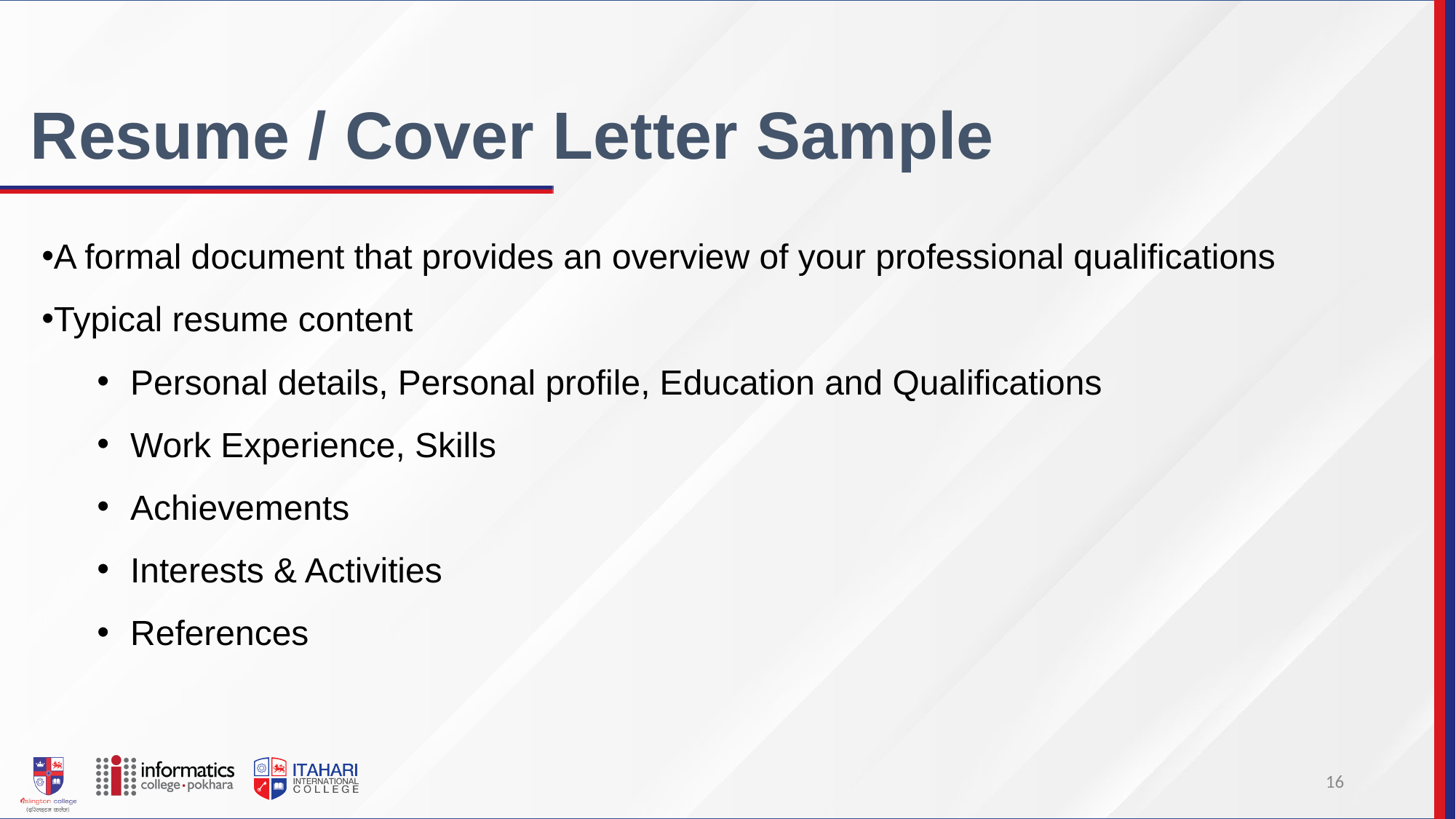

Resume / Cover Letter Sample
A formal document that provides an overview of your professional qualifications
Typical resume content
Personal details, Personal profile, Education and Qualifications
Work Experience, Skills
Achievements
Interests & Activities
References
16